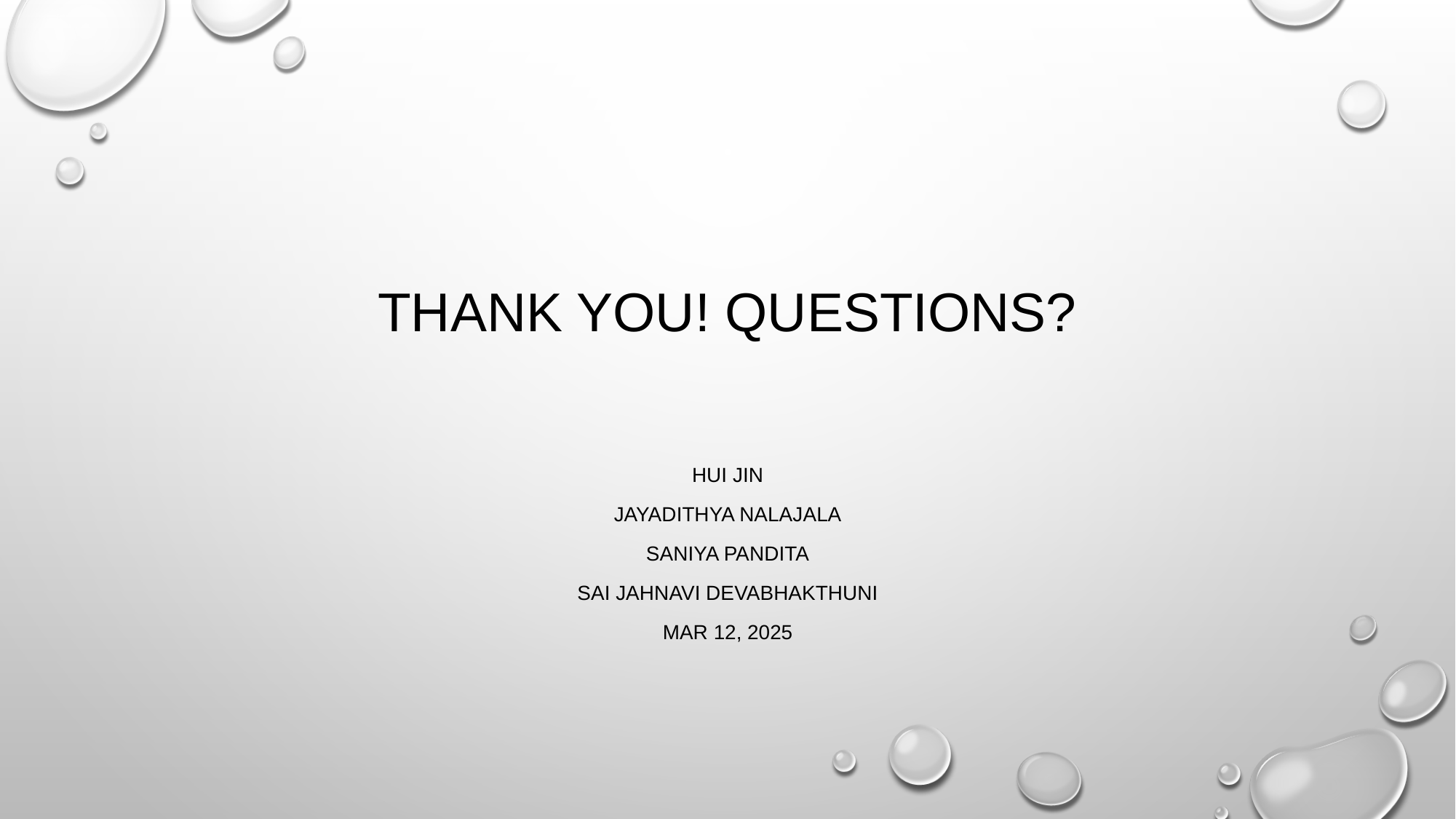

# Thank You! Questions?
Hui Jin
Jayadithya Nalajala
Saniya Pandita
Sai Jahnavi Devabhakthuni
Mar 12, 2025